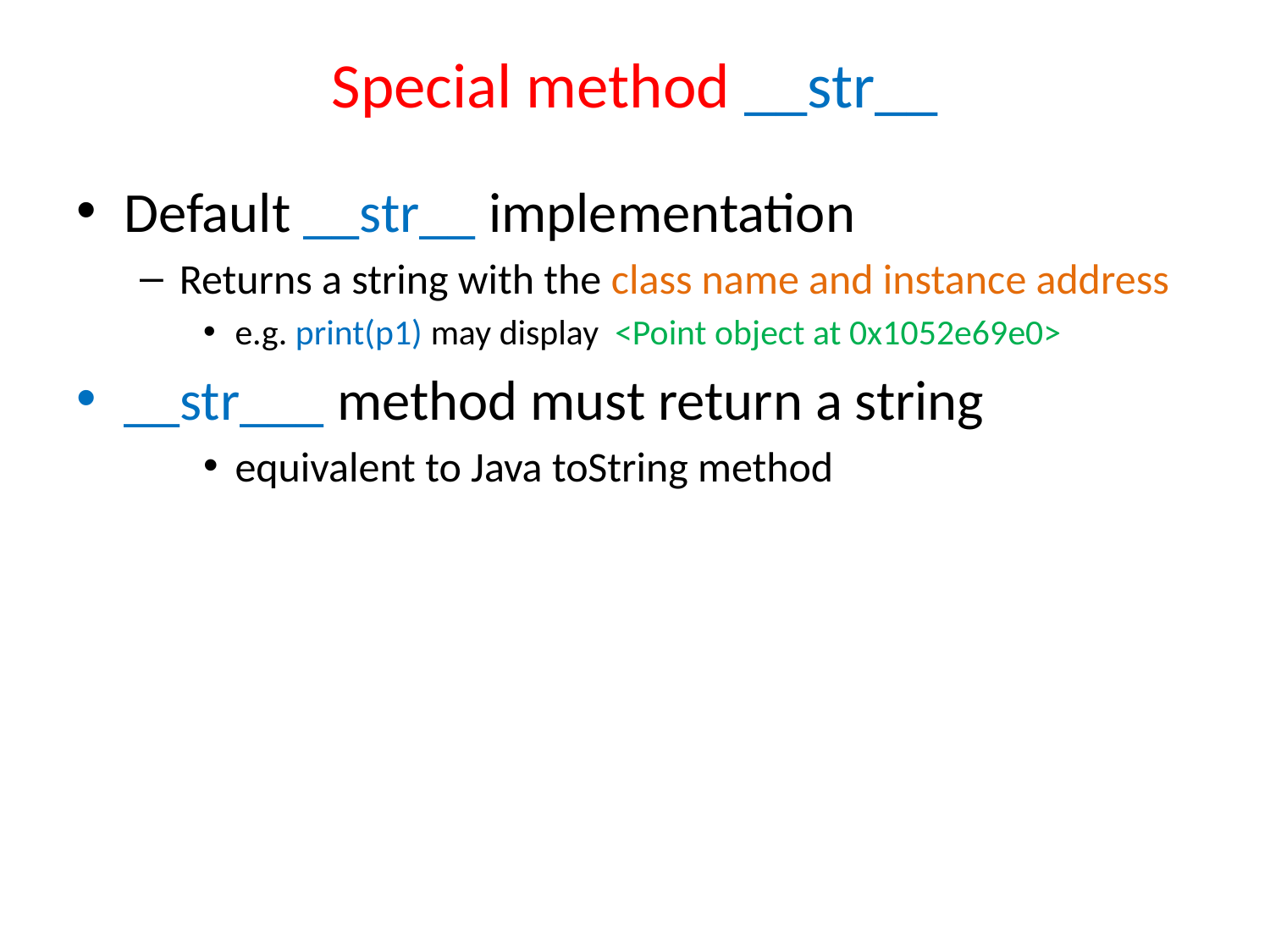

# Special method __str__
Default __str__ implementation
Returns a string with the class name and instance address
e.g. print(p1) may display  <Point object at 0x1052e69e0>
__str___ method must return a string
equivalent to Java toString method